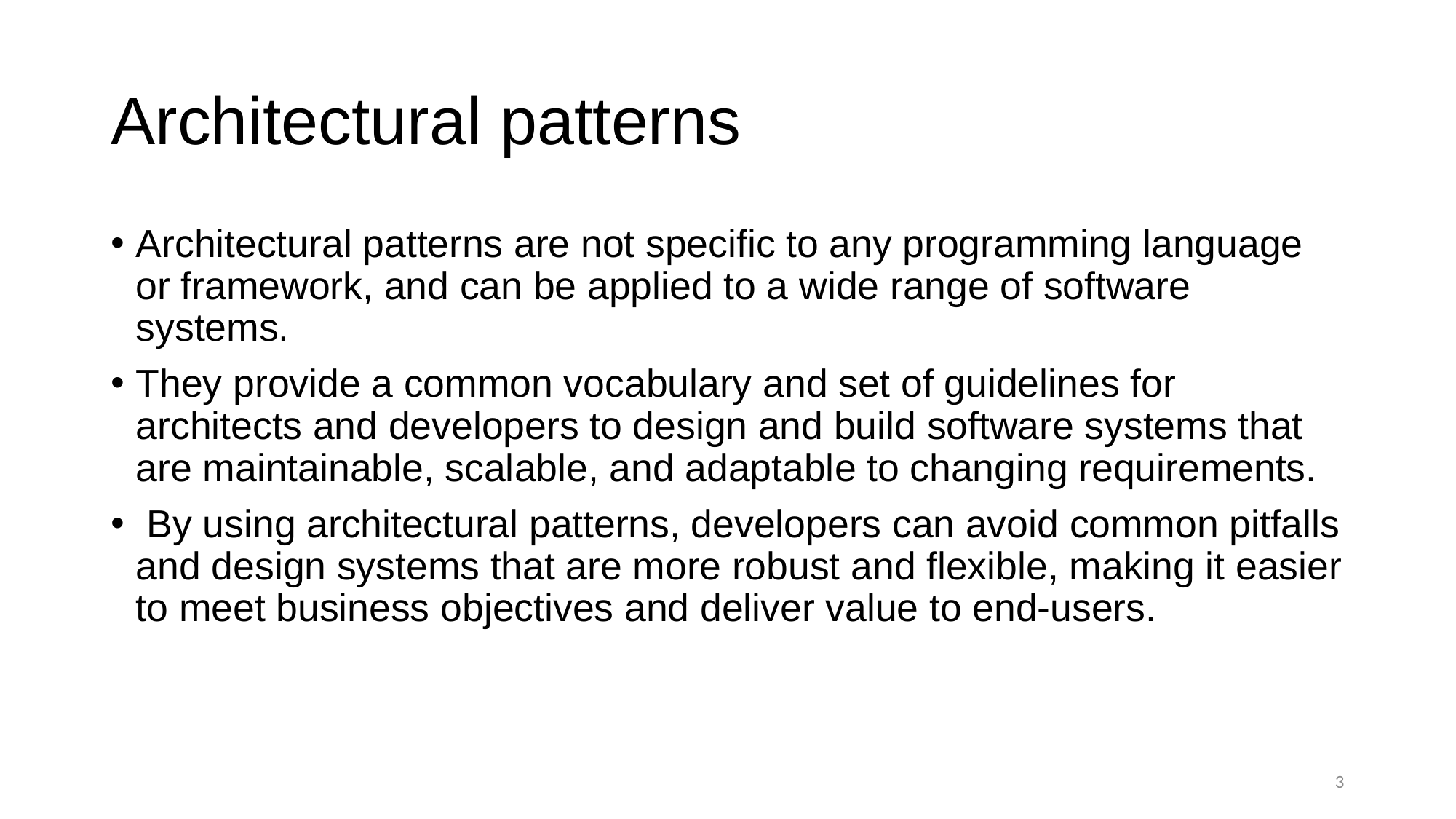

# Architectural patterns
Architectural patterns are not specific to any programming language or framework, and can be applied to a wide range of software systems.
They provide a common vocabulary and set of guidelines for architects and developers to design and build software systems that are maintainable, scalable, and adaptable to changing requirements.
 By using architectural patterns, developers can avoid common pitfalls and design systems that are more robust and flexible, making it easier to meet business objectives and deliver value to end-users.

3